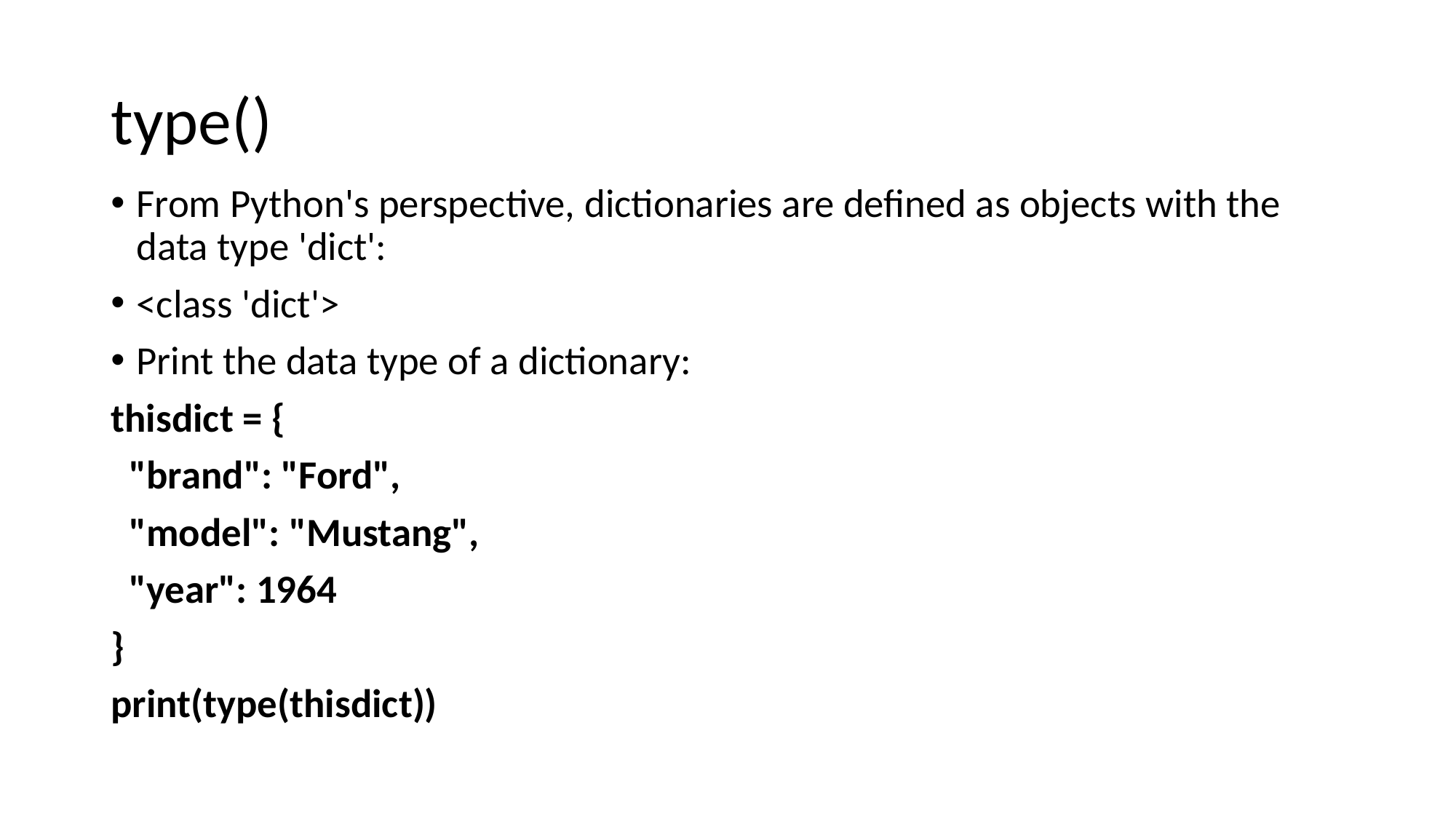

# type()
From Python's perspective, dictionaries are defined as objects with the data type 'dict':
<class 'dict'>
Print the data type of a dictionary:
thisdict = {
  "brand": "Ford",
  "model": "Mustang",
  "year": 1964
}
print(type(thisdict))